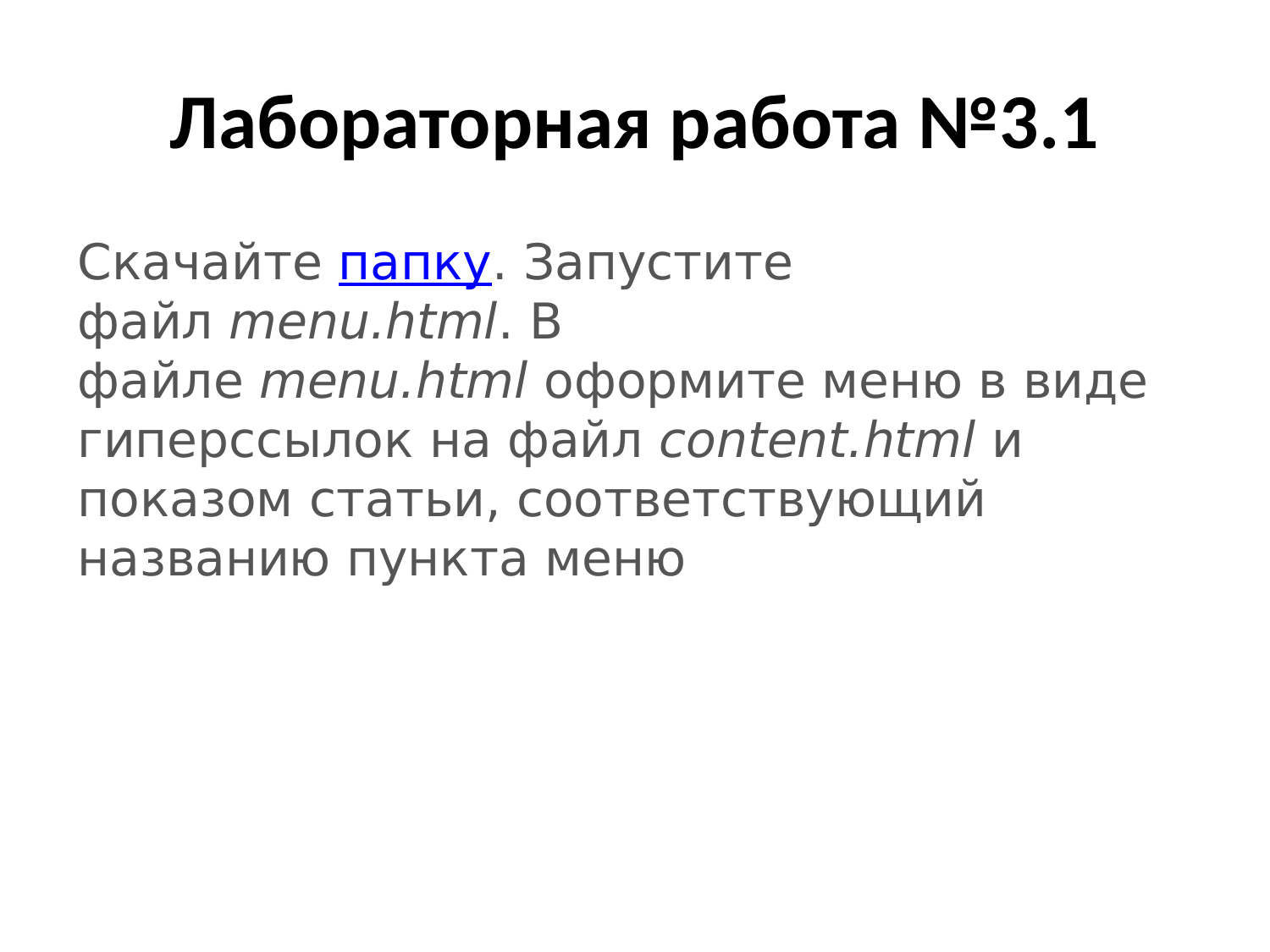

# Лабораторная работа №3.1
Скачайте папку. Запустите файл menu.html. В файле menu.html оформите меню в виде гиперссылок на файл content.html и показом статьи, соответствующий названию пункта меню